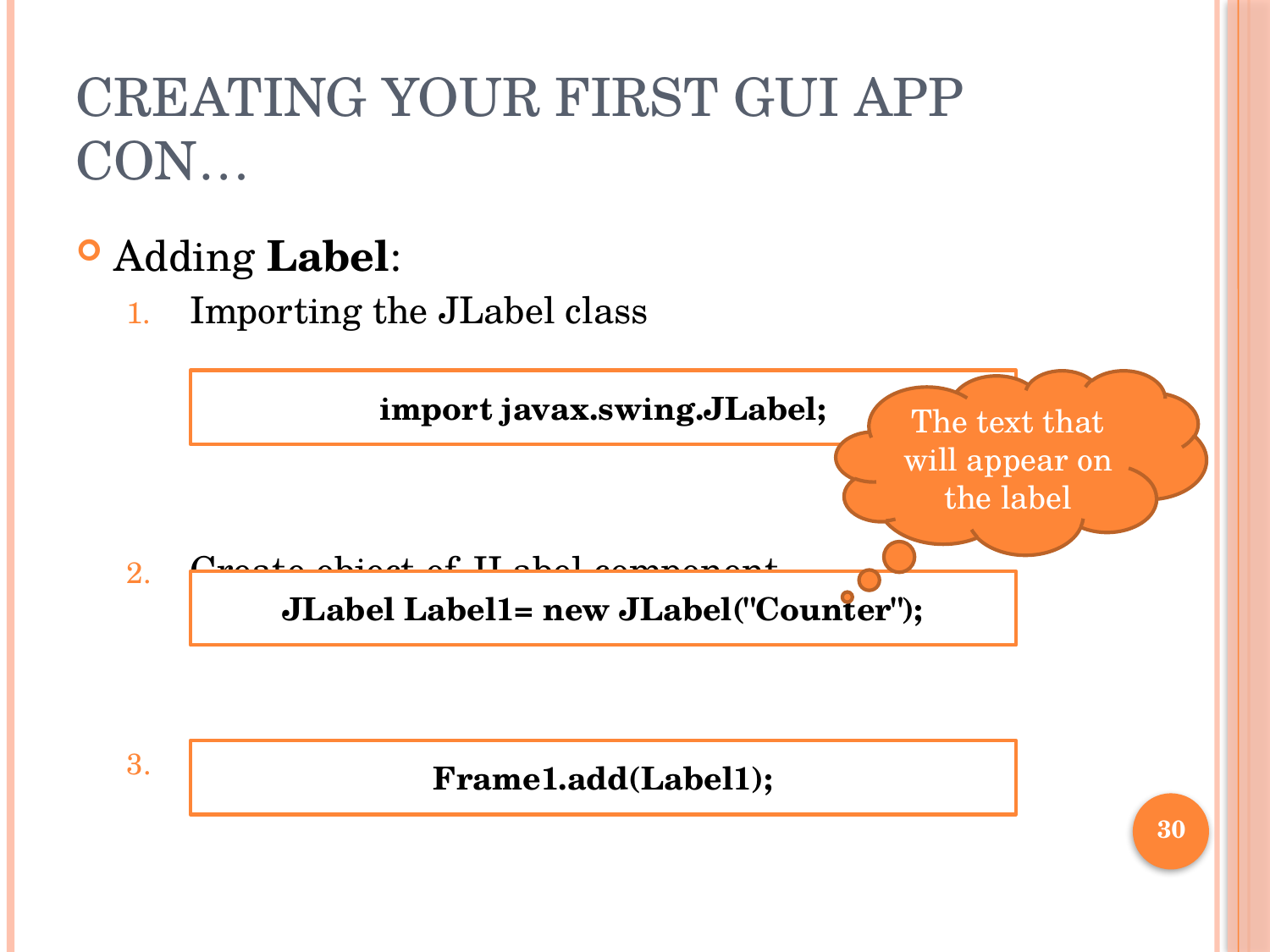

# Creating your first GUI App con…
Adding Label:
Importing the JLabel class

Create object of JLabel component.

Add the label to the Frame.

import javax.swing.JLabel;
The text that will appear on the label
JLabel Label1= new JLabel("Counter");
Frame1.add(Label1);
30